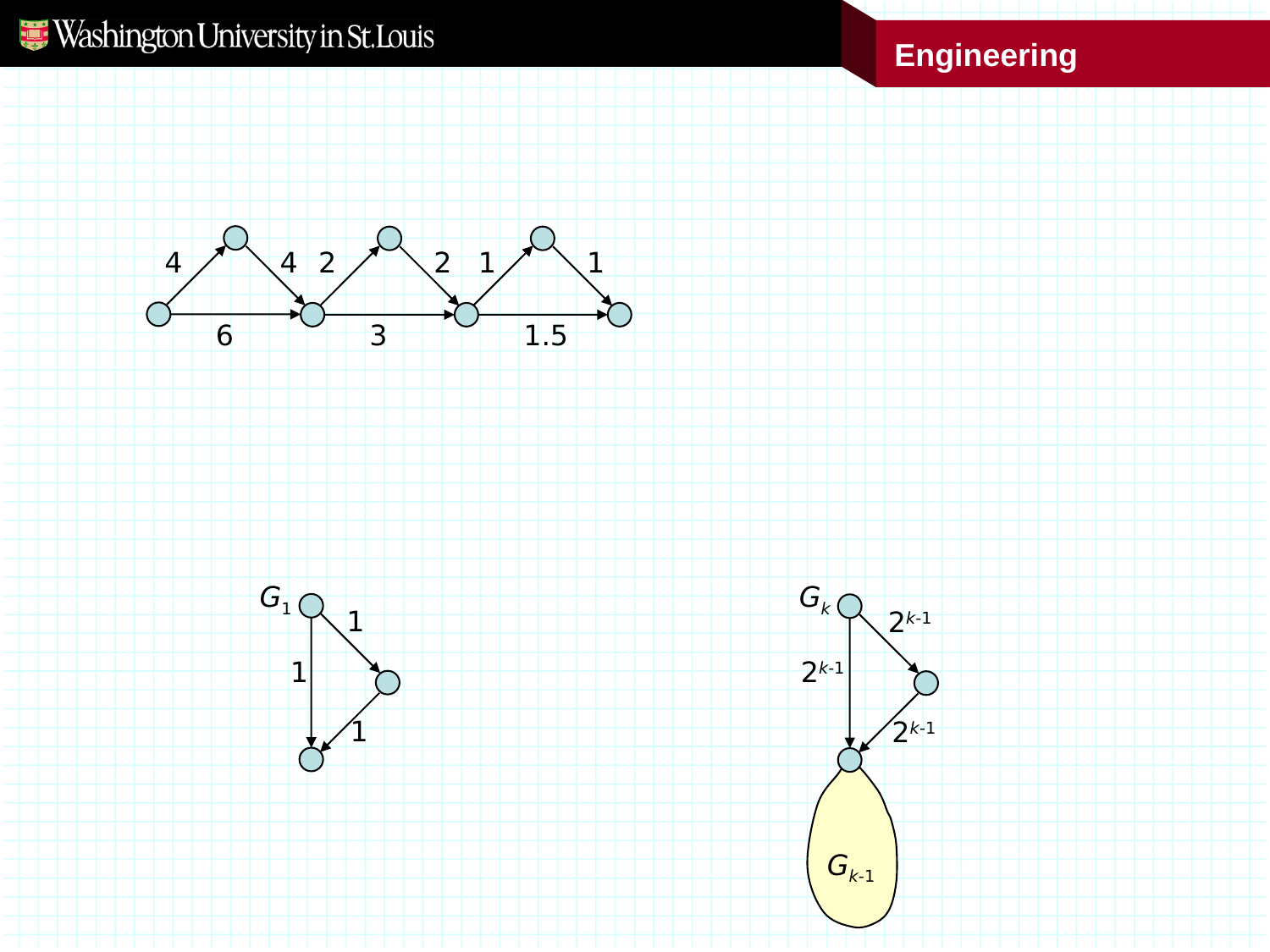

4
4
2
2
1
1

6
3
1.5
G1

1

1

1

Gk

2k-1

2k-1

2k-1

Gk-1